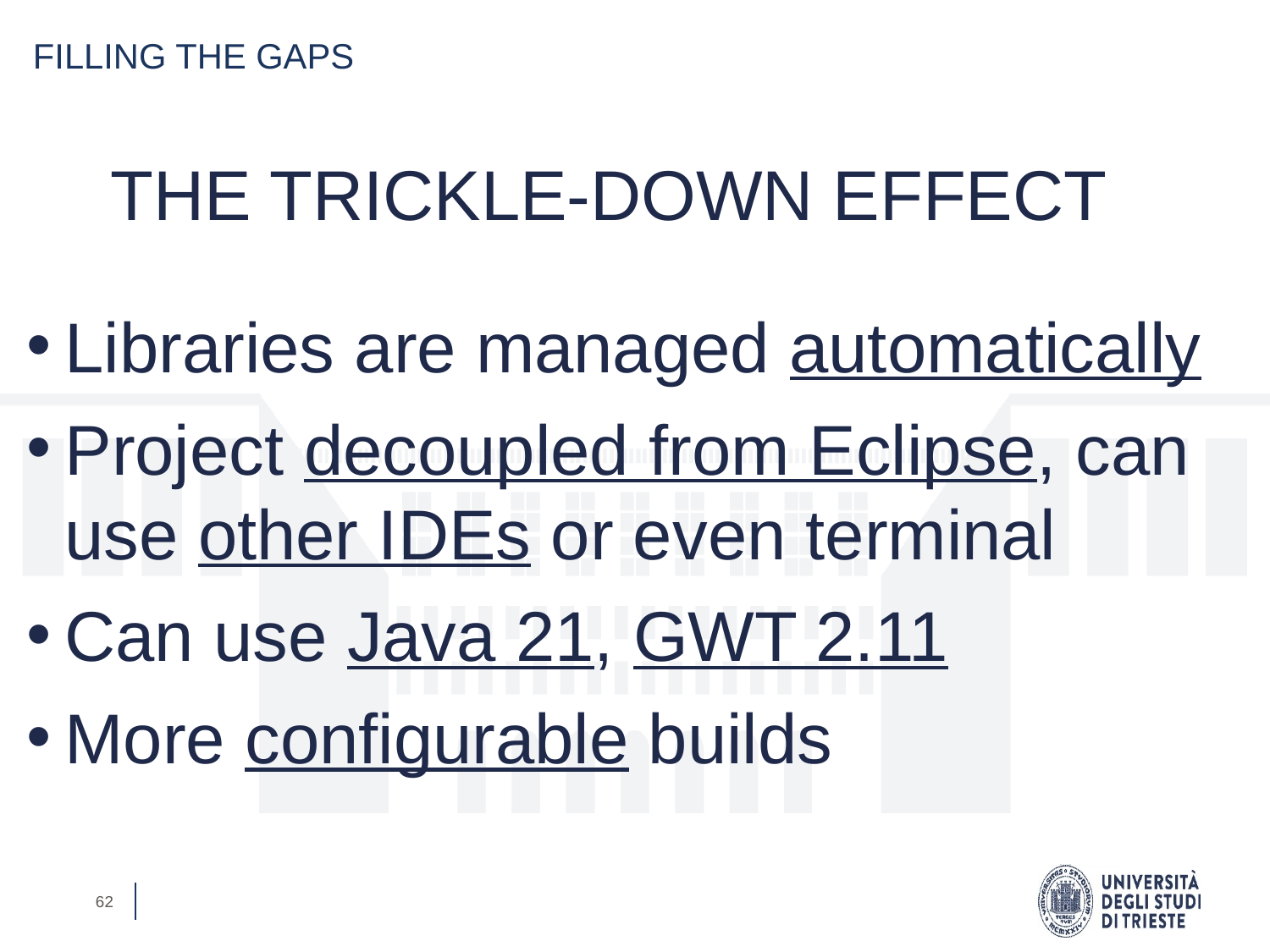

FILLING THE GAPS
THE TRICKLE-DOWN EFFECT
Libraries are managed automatically
Project decoupled from Eclipse, can use other IDEs or even terminal
Can use Java 21, GWT 2.11
More configurable builds
62